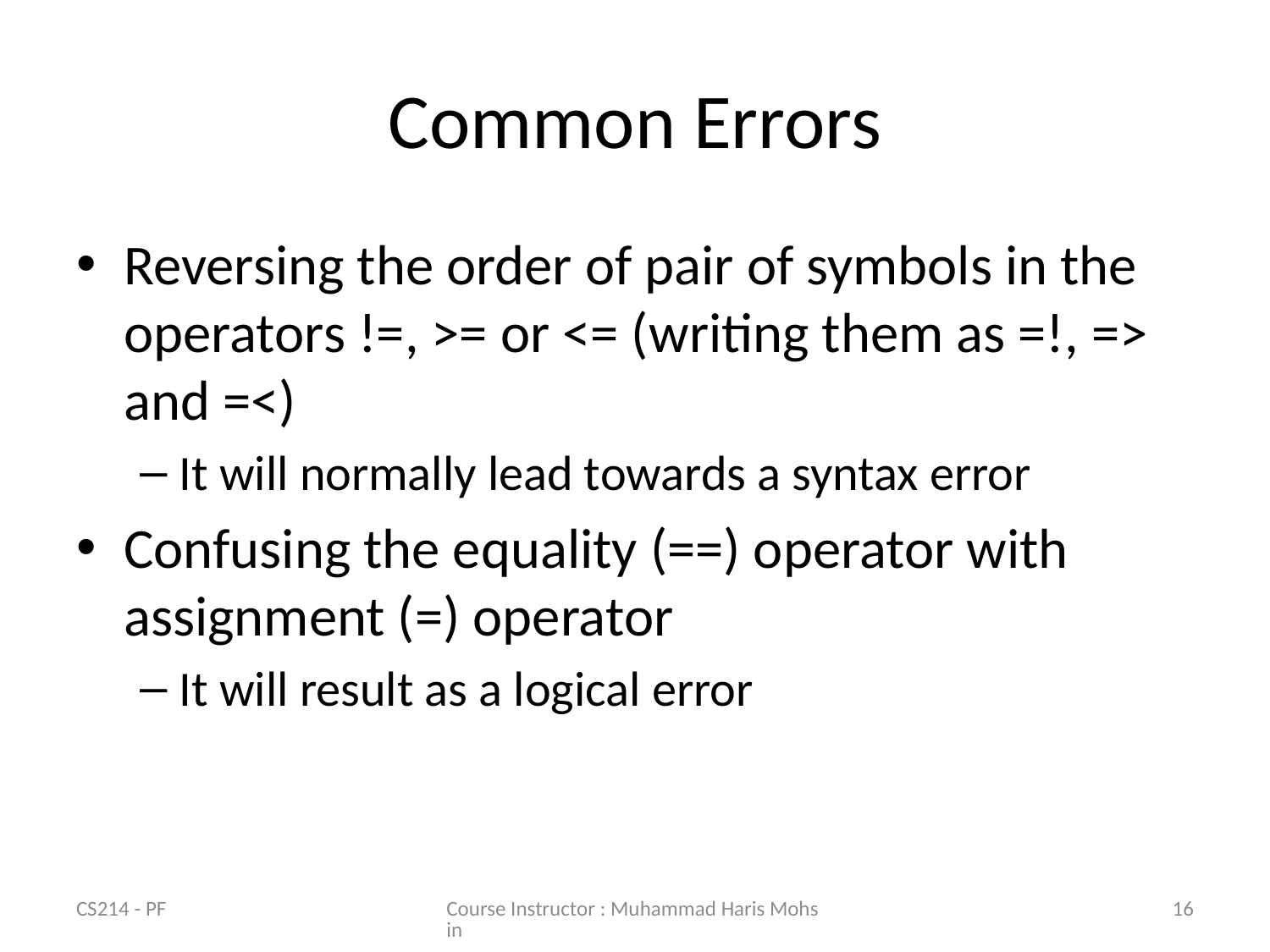

# Common Errors
Reversing the order of pair of symbols in the operators !=, >= or <= (writing them as =!, => and =<)
It will normally lead towards a syntax error
Confusing the equality (==) operator with assignment (=) operator
It will result as a logical error
CS214 - PF
Course Instructor : Muhammad Haris Mohsin
16